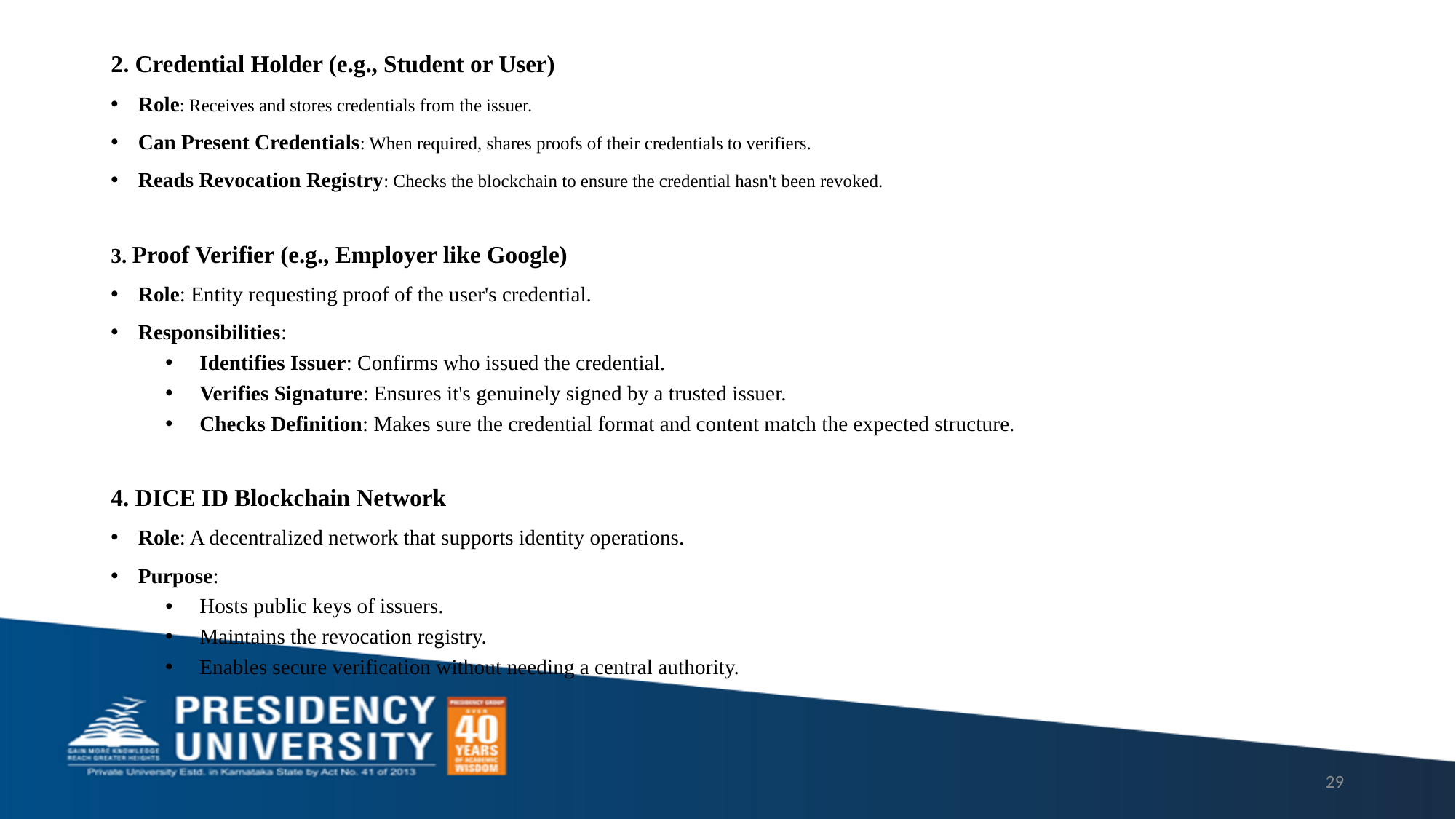

2. Credential Holder (e.g., Student or User)
Role: Receives and stores credentials from the issuer.
Can Present Credentials: When required, shares proofs of their credentials to verifiers.
Reads Revocation Registry: Checks the blockchain to ensure the credential hasn't been revoked.

3. Proof Verifier (e.g., Employer like Google)
Role: Entity requesting proof of the user's credential.
Responsibilities:
Identifies Issuer: Confirms who issued the credential.
Verifies Signature: Ensures it's genuinely signed by a trusted issuer.
Checks Definition: Makes sure the credential format and content match the expected structure.

4. DICE ID Blockchain Network
Role: A decentralized network that supports identity operations.
Purpose:
Hosts public keys of issuers.
Maintains the revocation registry.
Enables secure verification without needing a central authority.

29